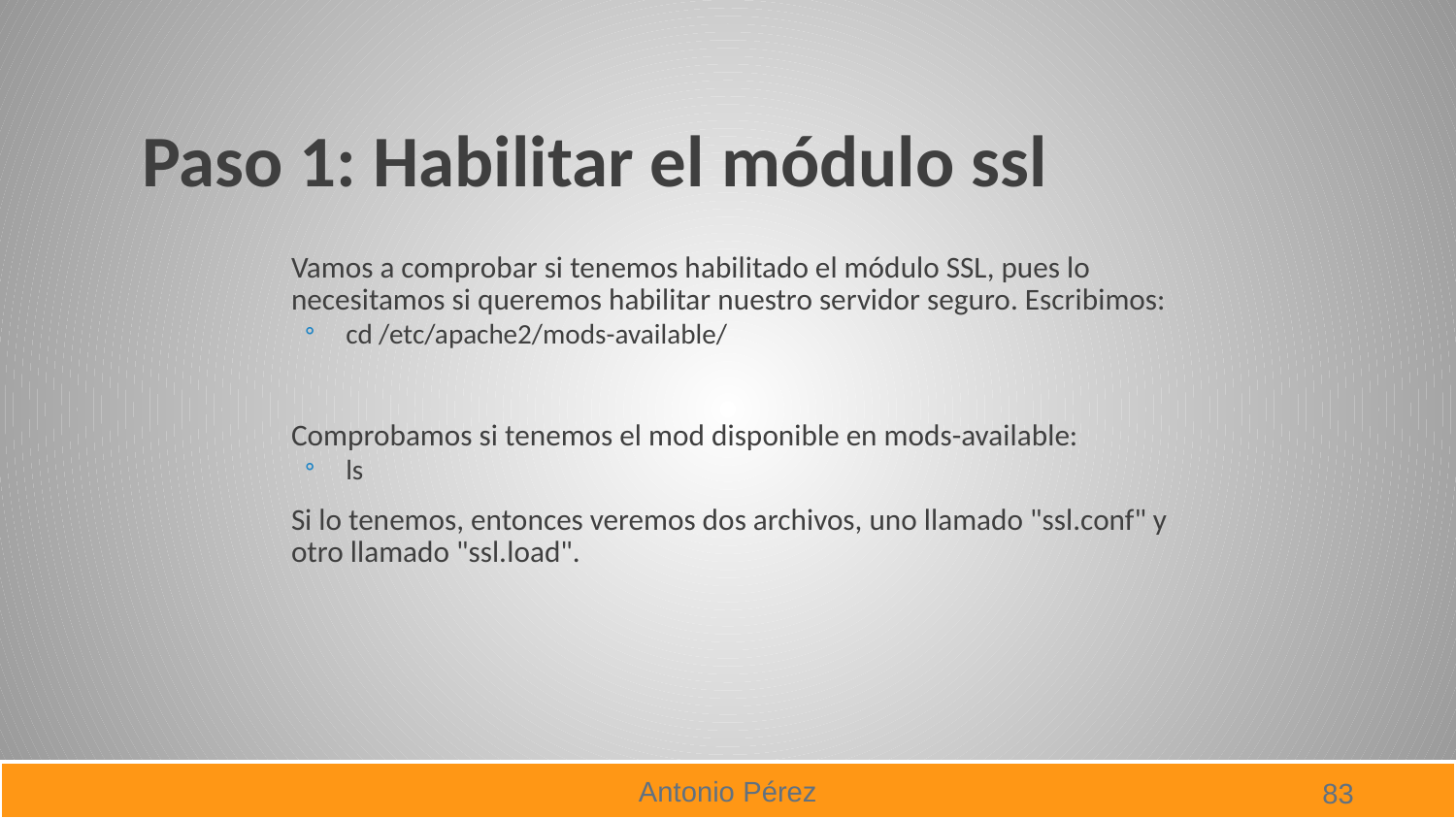

# Paso 1: Habilitar el módulo ssl
Vamos a comprobar si tenemos habilitado el módulo SSL, pues lo necesitamos si queremos habilitar nuestro servidor seguro. Escribimos:
cd /etc/apache2/mods-available/

Comprobamos si tenemos el mod disponible en mods-available:
ls
Si lo tenemos, entonces veremos dos archivos, uno llamado "ssl.conf" y otro llamado "ssl.load".